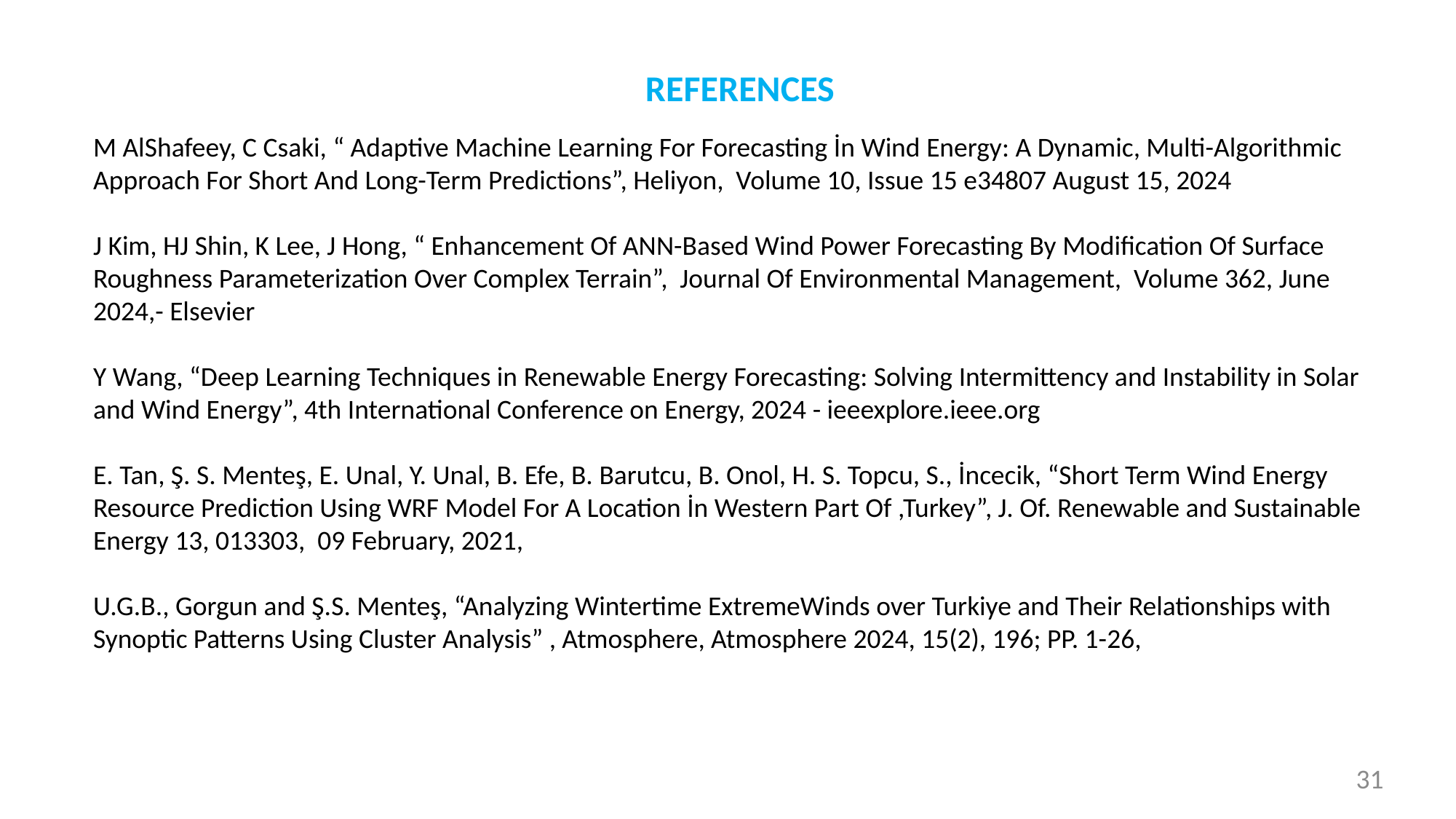

REFERENCES
M AlShafeey, C Csaki, “ Adaptive Machine Learning For Forecasting İn Wind Energy: A Dynamic, Multi-Algorithmic Approach For Short And Long-Term Predictions”, Heliyon,  Volume 10, Issue 15 e34807 August 15, 2024

J Kim, HJ Shin, K Lee, J Hong, “ Enhancement Of ANN-Based Wind Power Forecasting By Modification Of Surface Roughness Parameterization Over Complex Terrain”,  Journal Of Environmental Management,  Volume 362, June 2024,- Elsevier

Y Wang, “Deep Learning Techniques in Renewable Energy Forecasting: Solving Intermittency and Instability in Solar and Wind Energy”, 4th International Conference on Energy, 2024 - ieeexplore.ieee.org

E. Tan, Ş. S. Menteş, E. Unal, Y. Unal, B. Efe, B. Barutcu, B. Onol, H. S. Topcu, S., İncecik, “Short Term Wind Energy Resource Prediction Using WRF Model For A Location İn Western Part Of ,Turkey”, J. Of. Renewable and Sustainable Energy 13, 013303,  09 February, 2021,

U.G.B., Gorgun and Ş.S. Menteş, “Analyzing Wintertime ExtremeWinds over Turkiye and Their Relationships with Synoptic Patterns Using Cluster Analysis” , Atmosphere, Atmosphere 2024, 15(2), 196; PP. 1-26,
31